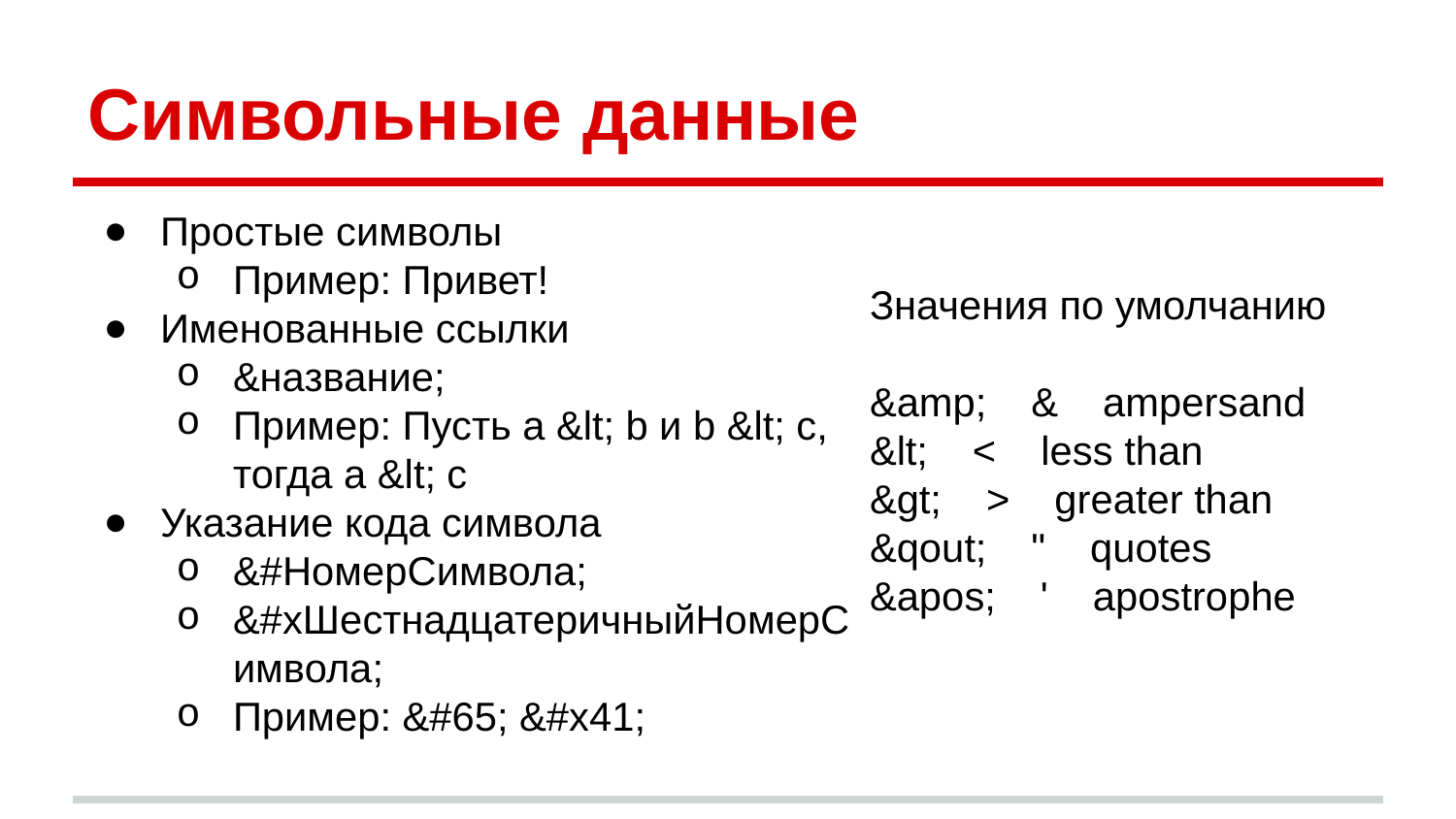

# Символьные данные
Простые символы
Пример: Привет!
Именованные ссылки
&название;
Пример: Пусть a &lt; b и b &lt; c, тогда a &lt; c
Указание кода символа
&#НомерСимвола;
&#xШестнадцатеричныйНомерСимвола;
Пример: &#65; &#x41;
Значения по умолчанию

&amp;    &    ampersand
&lt;    <    less than
&gt;    >    greater than
&qout;    "    quotes
&apos;    '    apostrophe